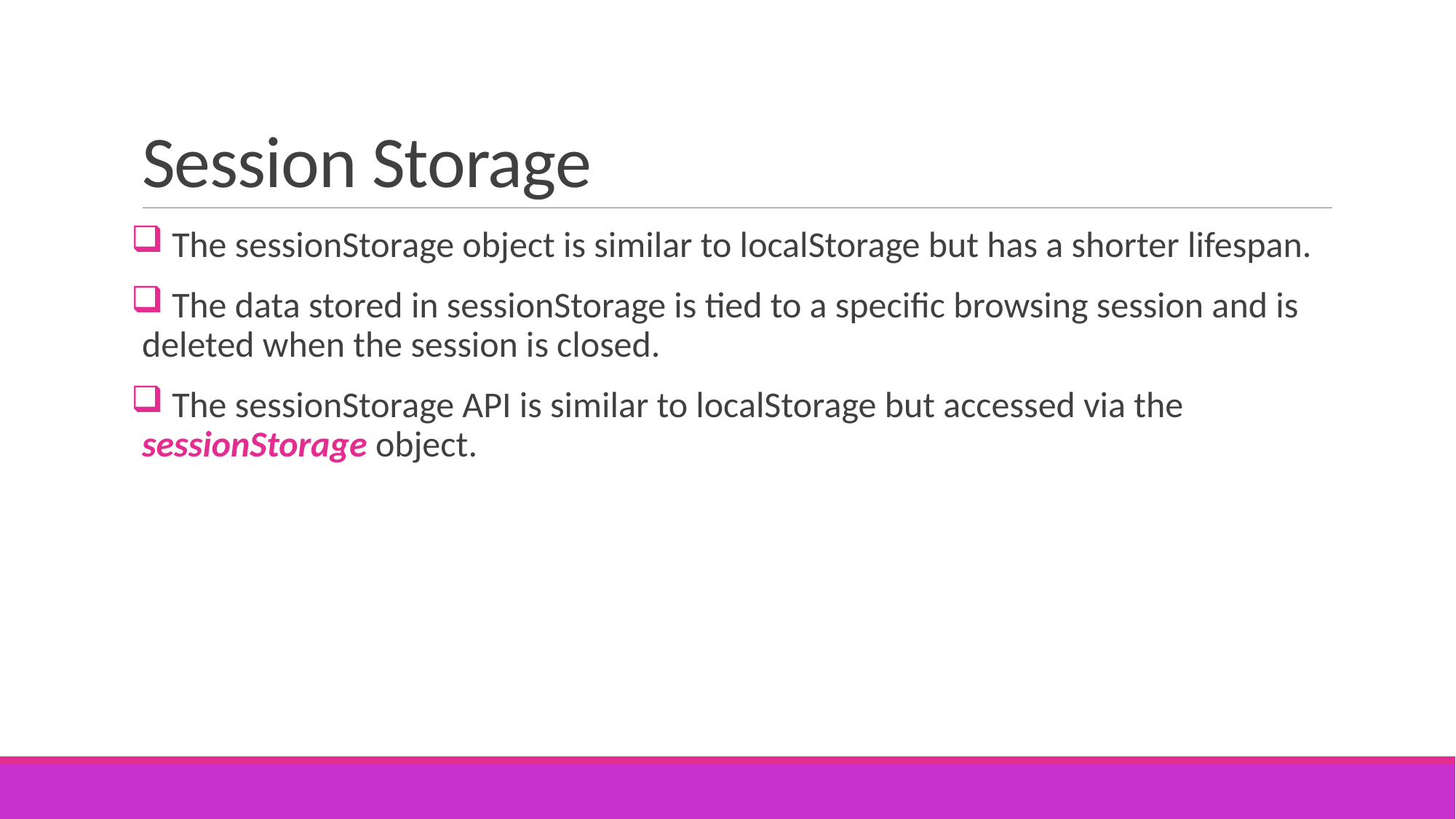

# Session Storage
 The sessionStorage object is similar to localStorage but has a shorter lifespan.
 The data stored in sessionStorage is tied to a specific browsing session and is deleted when the session is closed.
 The sessionStorage API is similar to localStorage but accessed via the sessionStorage object.